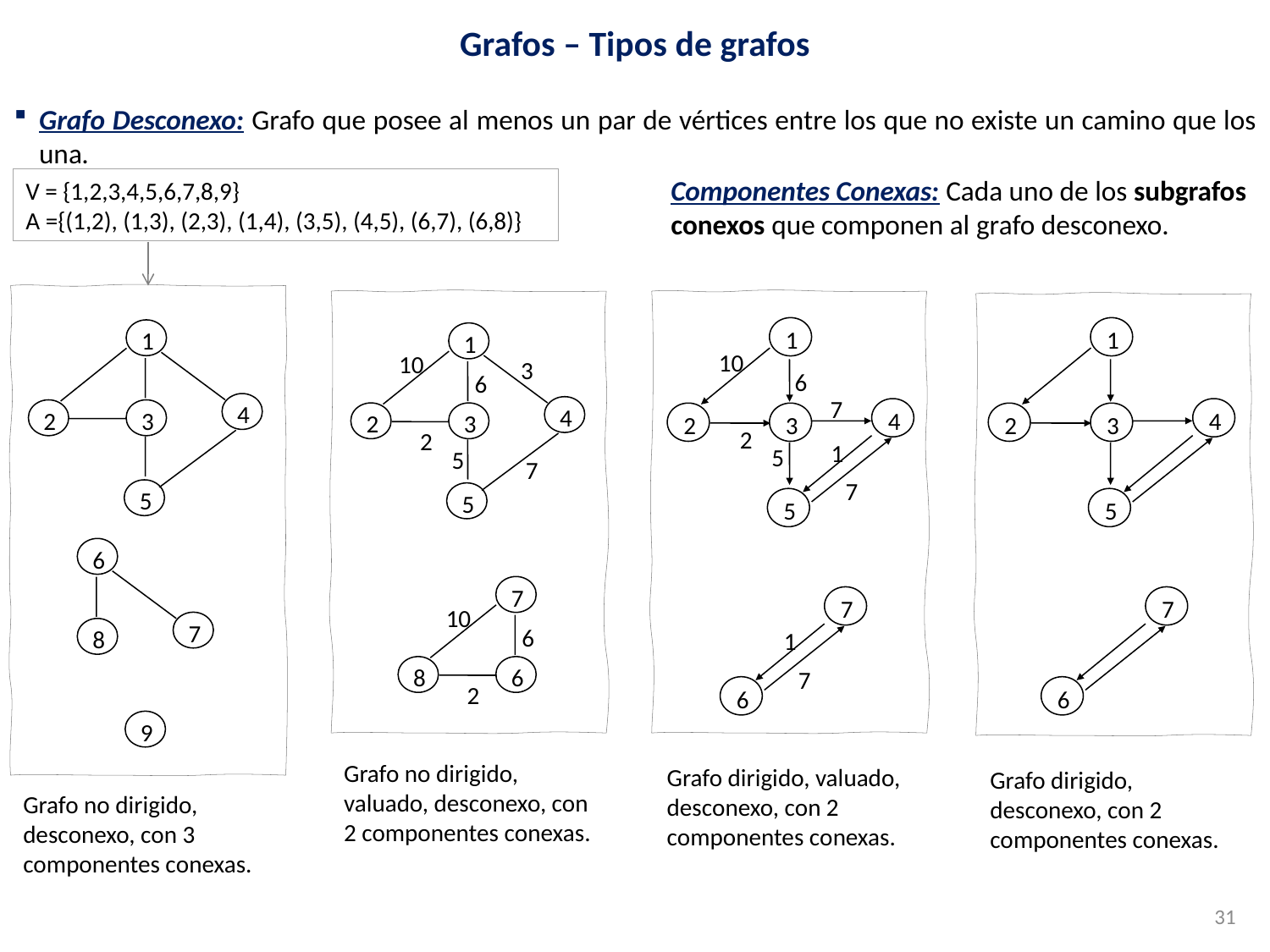

# Grafos – Tipos de grafos
Grafo Desconexo: Grafo que posee al menos un par de vértices entre los que no existe un camino que los una.
Componentes Conexas: Cada uno de los subgrafos conexos que componen al grafo desconexo.
V = {1,2,3,4,5,6,7,8,9}
A ={(1,2), (1,3), (2,3), (1,4), (3,5), (4,5), (6,7), (6,8)}

1

4

2

3

5

10
3
6
2
5
7
7

8

6

10
6
2

1

4

2

3

5

10
6
7
2
1
5
7
7

1

7
6

1

4

2

3

5

7

6

1

4

2

3

5

6

7

8

9

Grafo no dirigido, valuado, desconexo, con 2 componentes conexas.
Grafo dirigido, valuado, desconexo, con 2 componentes conexas.
Grafo dirigido, desconexo, con 2 componentes conexas.
Grafo no dirigido, desconexo, con 3 componentes conexas.
31